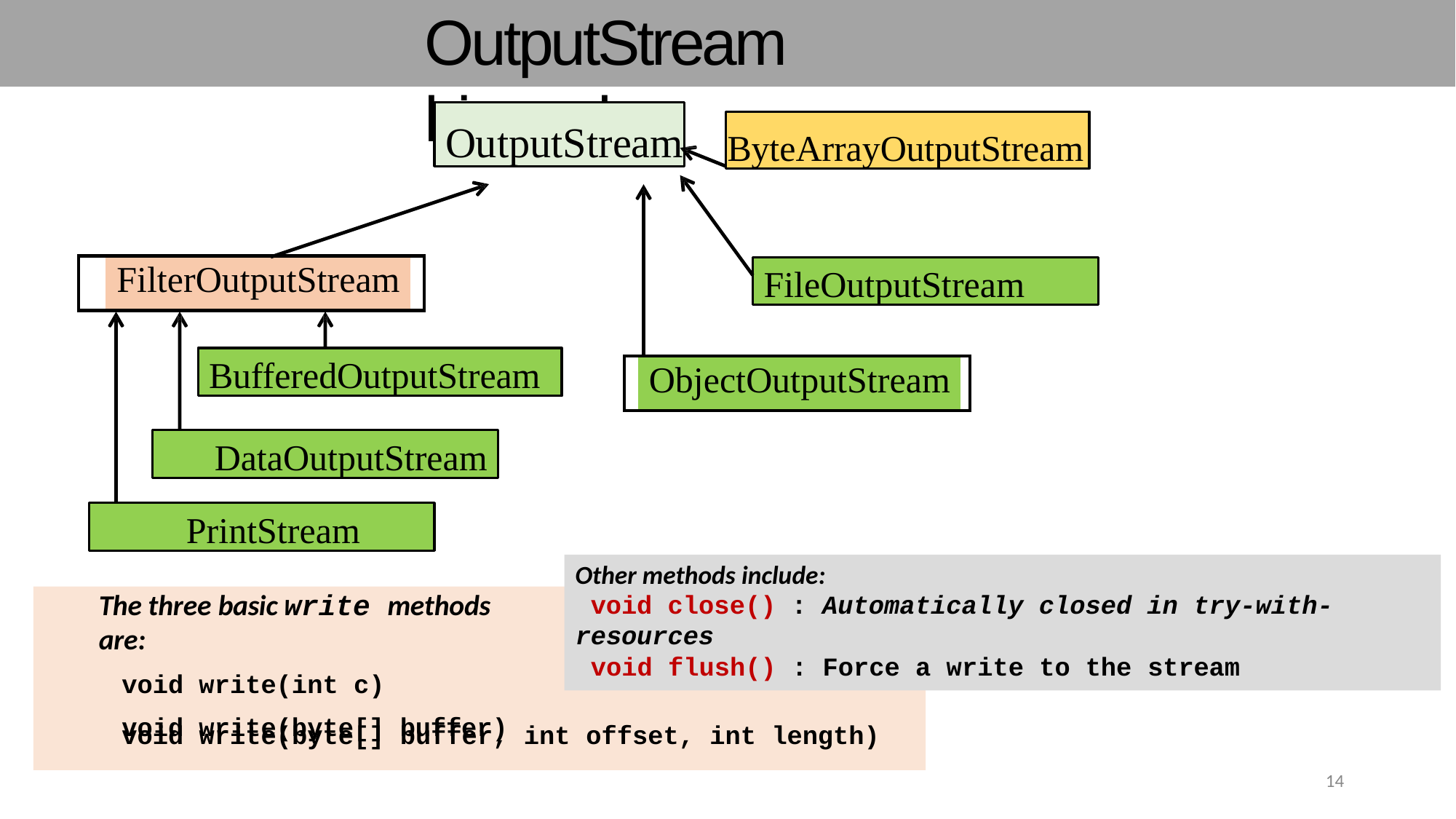

# OutputStream hierarchy
OutputStream
ByteArrayOutputStream

|  | FilterOutputStream |  |
| --- | --- | --- |
FileOutputStream

BufferedOutputStream
|  | ObjectOutputStream |  |
| --- | --- | --- |
DataOutputStream
PrintStream

Other methods include:
The three basic write methods are:
void write(int c)
void write(byte[] buffer)

void close() : Automatically closed in try-with-
resources
void flush() : Force a write to the stream
void write(byte[] buffer, int offset, int length)
14